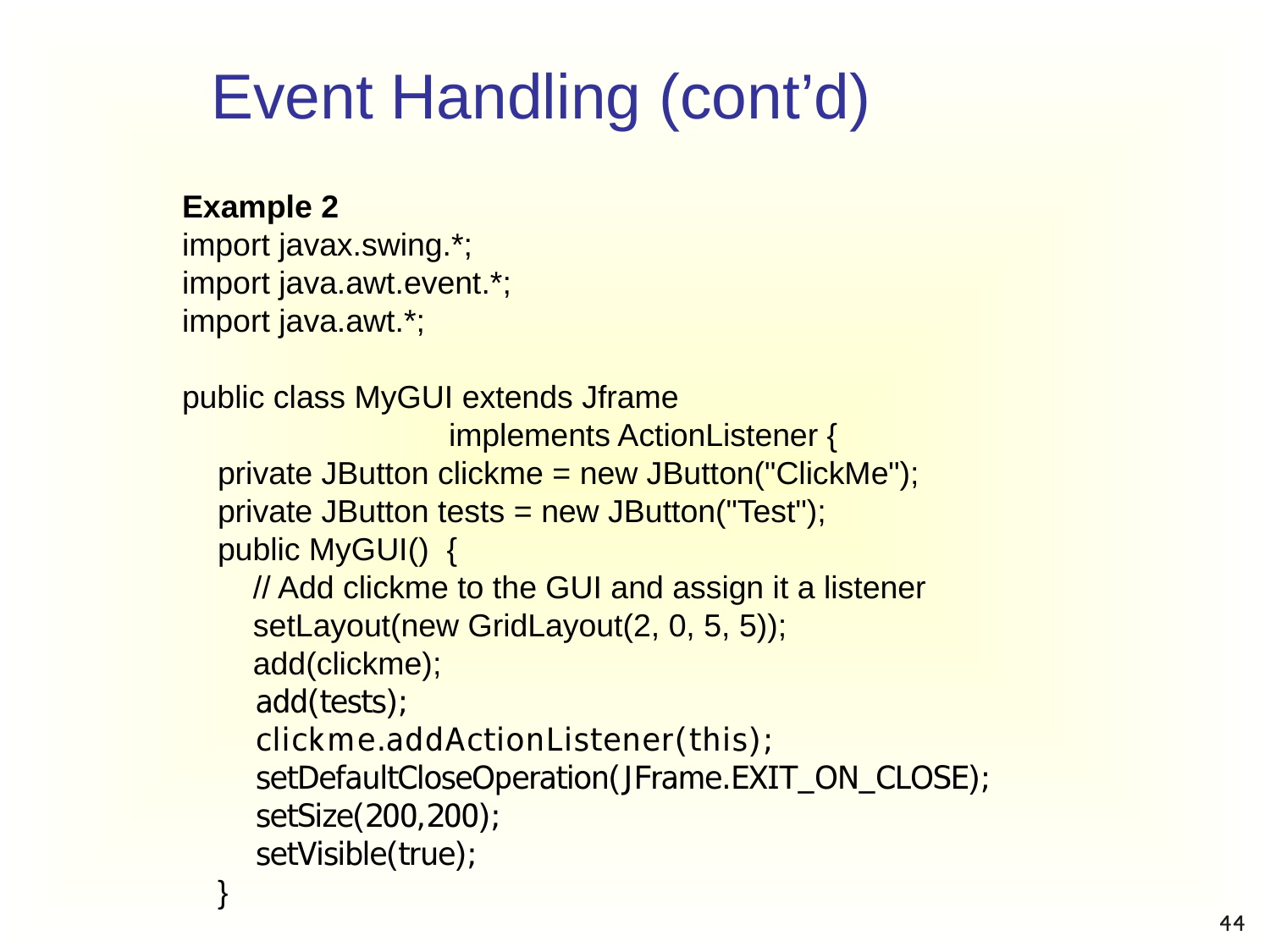

# Event Handling (cont’d)
Example 2
import javax.swing.*;
import java.awt.event.*;
import java.awt.*;

public class MyGUI extends Jframe
                              implements ActionListener {
    private JButton clickme = new JButton("ClickMe");
    private JButton tests = new JButton("Test");
    public MyGUI()  {
        // Add clickme to the GUI and assign it a listener
        setLayout(new GridLayout(2, 0, 5, 5));
        add(clickme);
add(tests);
clickme.addActionListener(this);
setDefaultCloseOperation(JFrame.EXIT_ON_CLOSE);
setSize(200,200);
setVisible(true);
    }

44